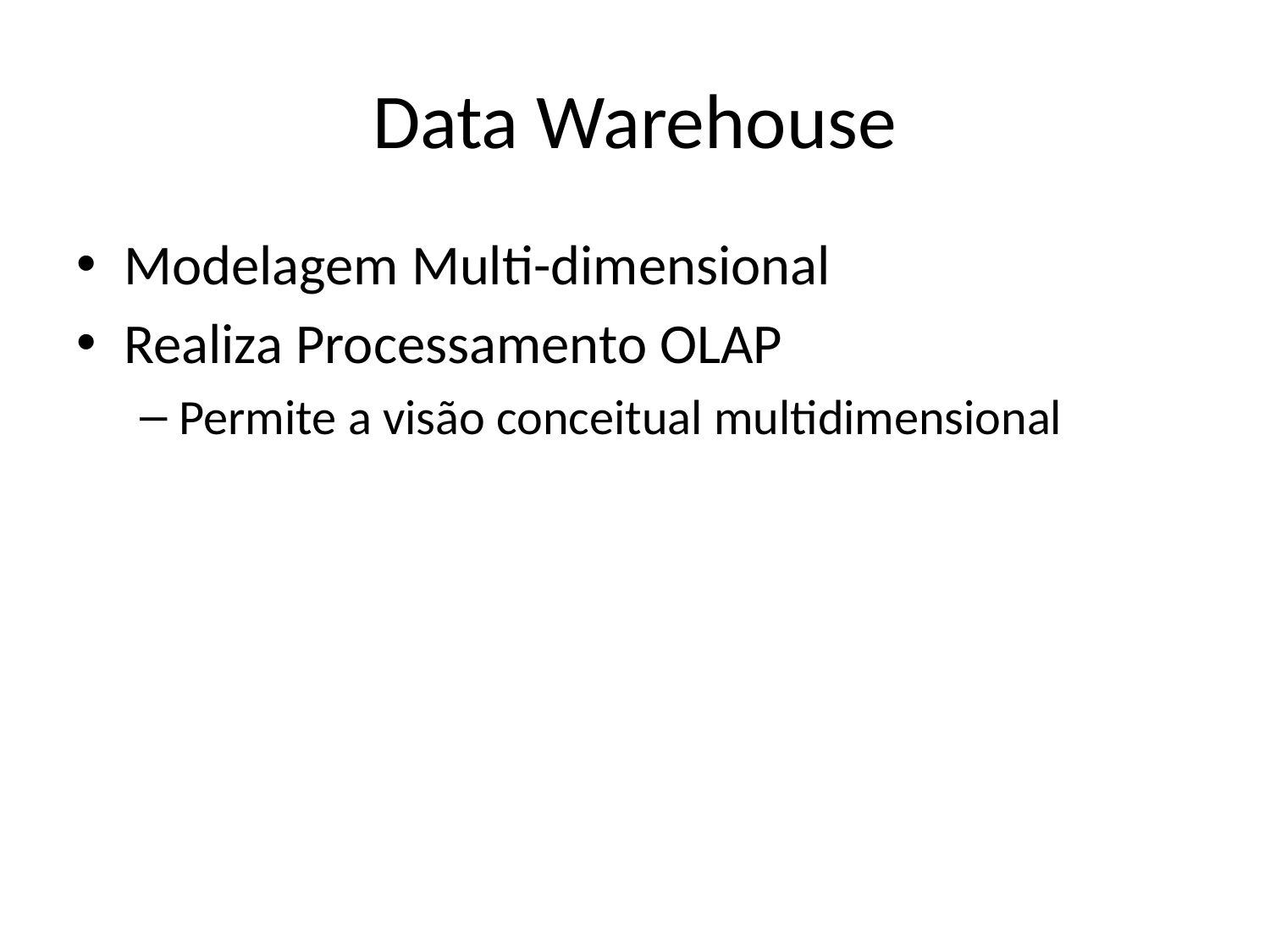

# Data Warehouse
Modelagem Multi-dimensional
Realiza Processamento OLAP
Permite a visão conceitual multidimensional